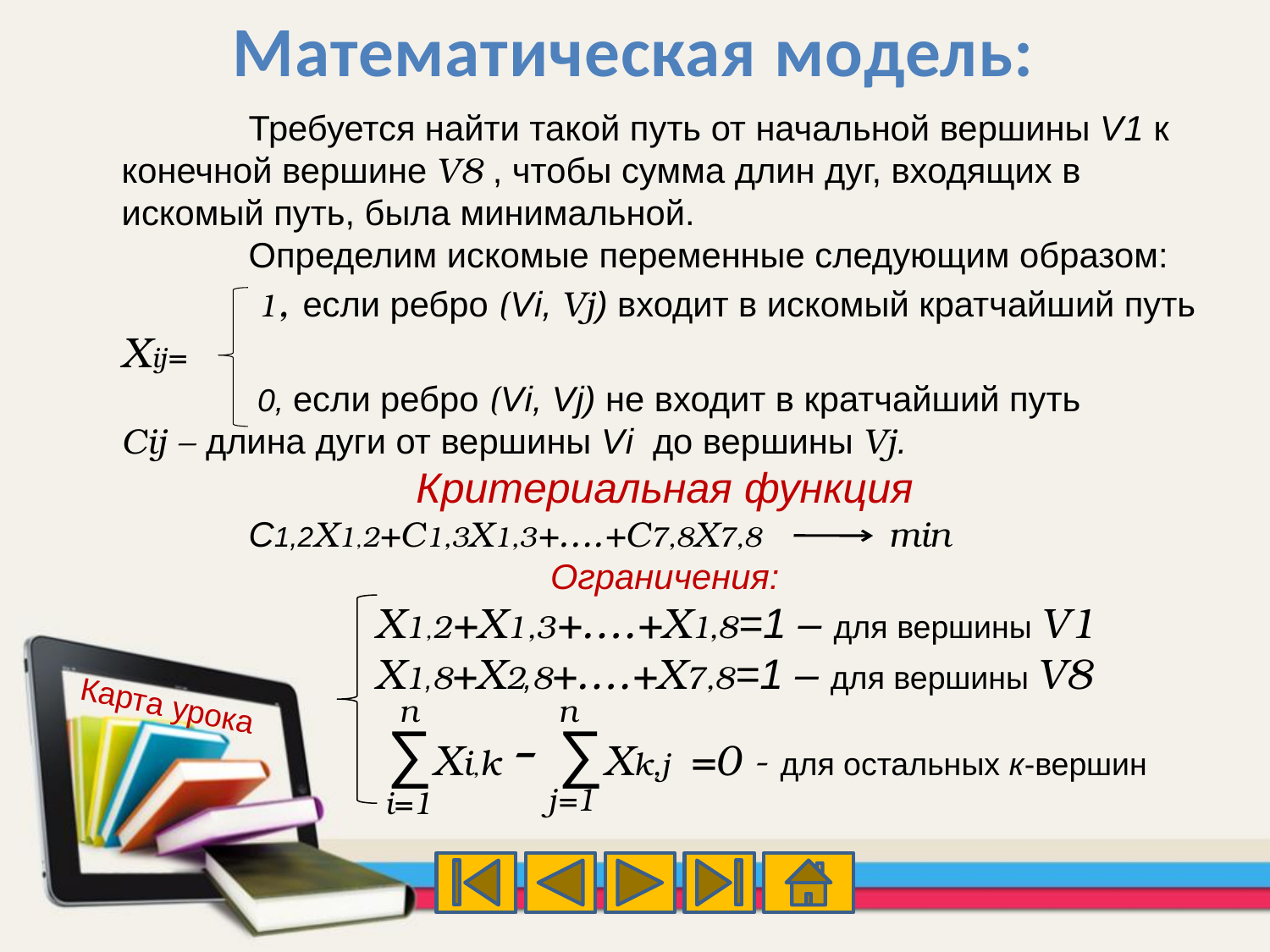

Математическая модель:
	Требуется найти такой путь от начальной вершины V1 к конечной вершине V8 , чтобы сумма длин дуг, входящих в искомый путь, была минимальной.
	Определим искомые переменные следующим образом:
	 1, если ребро (Vi, Vj) входит в искомый кратчайший путь
Xij=
	 0, если ребро (Vi, Vj) не входит в кратчайший путь
Cij – длина дуги от вершины Vi  до вершины Vj.
Критериальная функция
	С1,2X1,2+C1,3X1,3+….+C7,8X7,8            min
Ограничения:
		X1,2+X1,3+….+X1,8=1 – для вершины V1
		X1,8+X2,8+….+X7,8=1 – для вершины V8
		 ∑Xi,k - ∑Xk,j  =0 - для остальных к-вершин

n
n
j=1
i=1

Карта урока